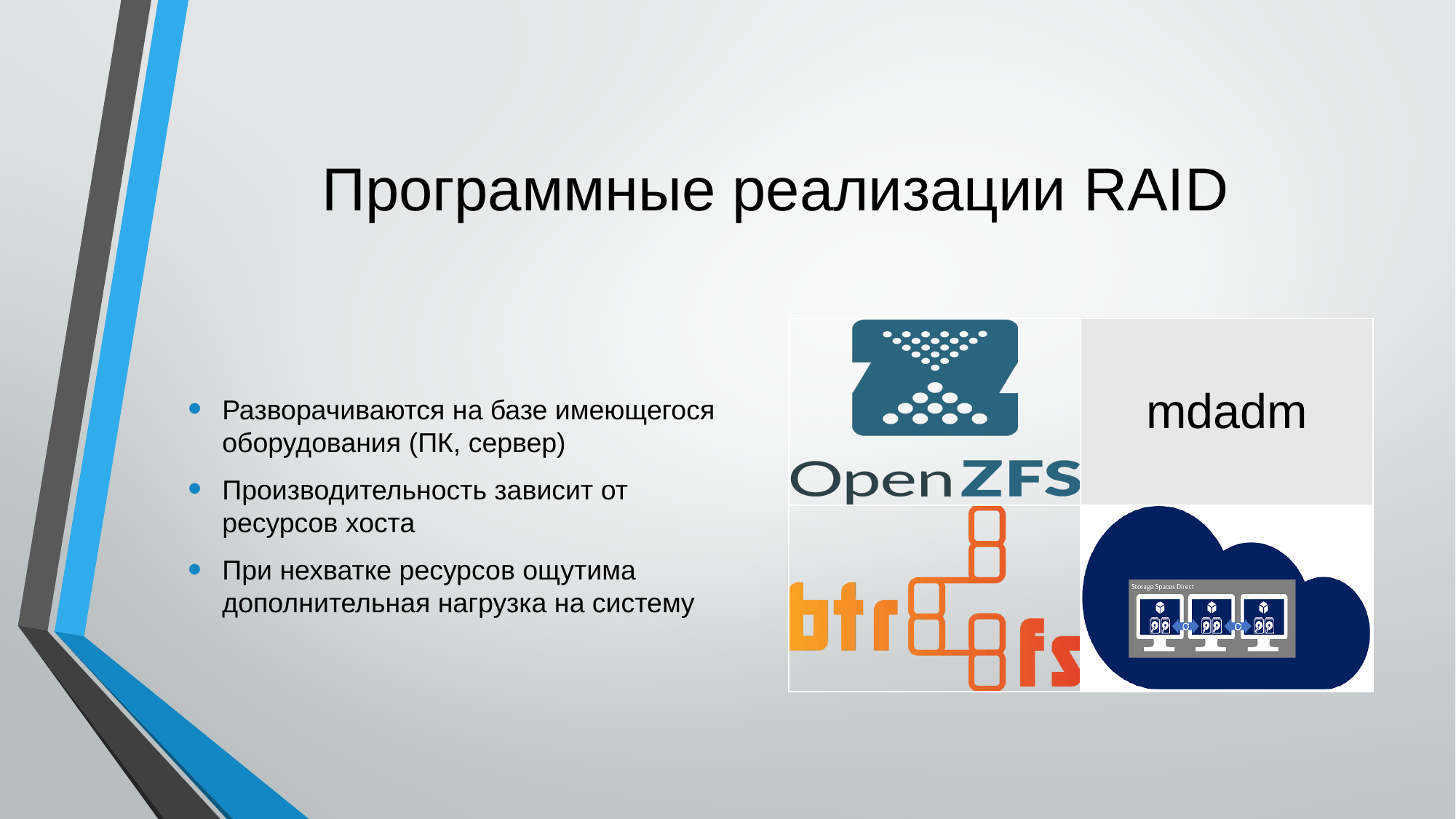

# Программные реализации RAID
Разворачиваются на базе имеющегося оборудования (ПК, сервер)
Производительность зависит от ресурсов хоста
При нехватке ресурсов ощутима дополнительная нагрузка на систему
|  | mdadm |
| --- | --- |
|  |  |